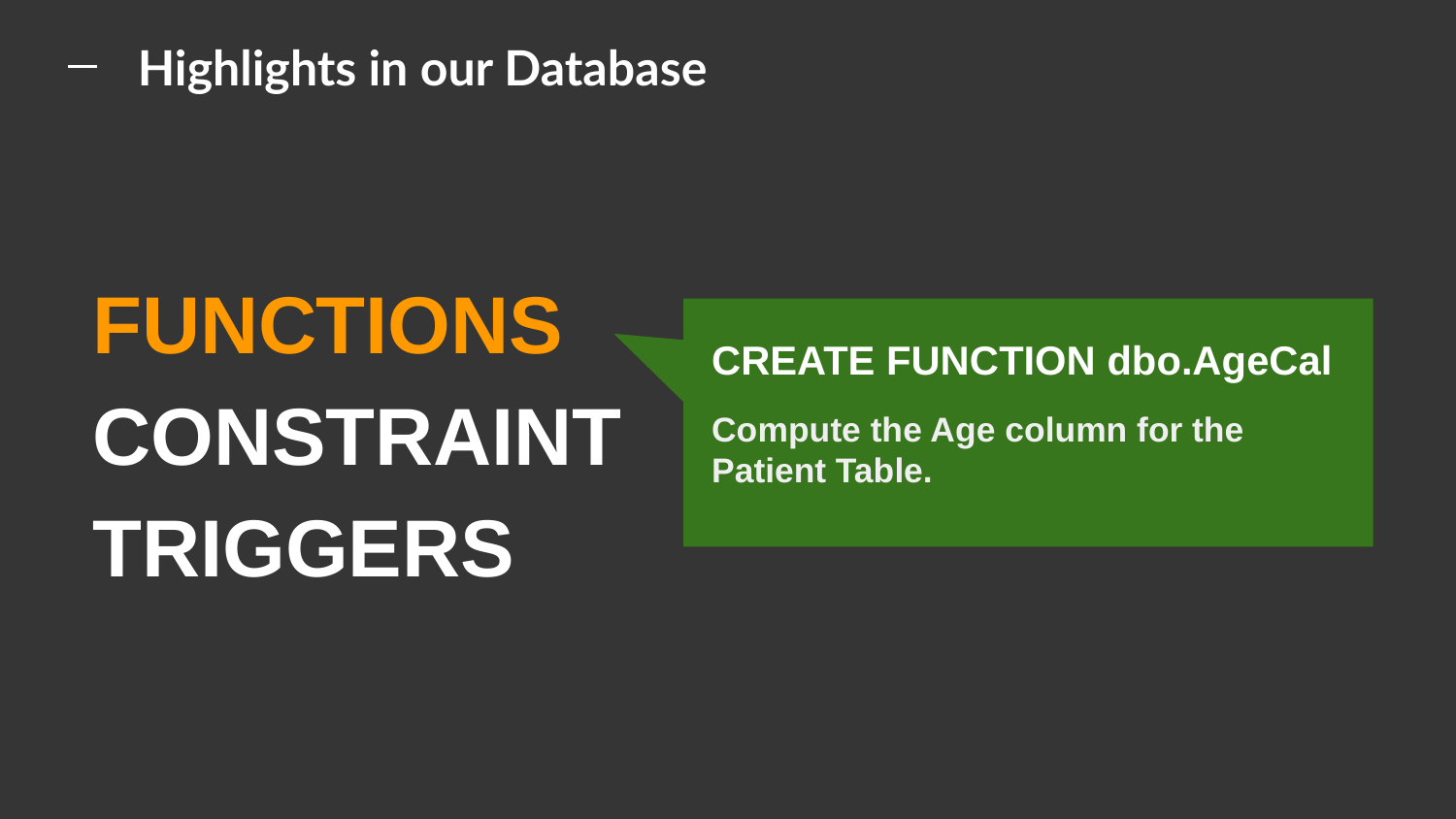

Highlights in our Database
# FUNCTIONS
CONSTRAINT
TRIGGERS

CREATE FUNCTION dbo.AgeCal
Compute the Age column for the Patient Table.